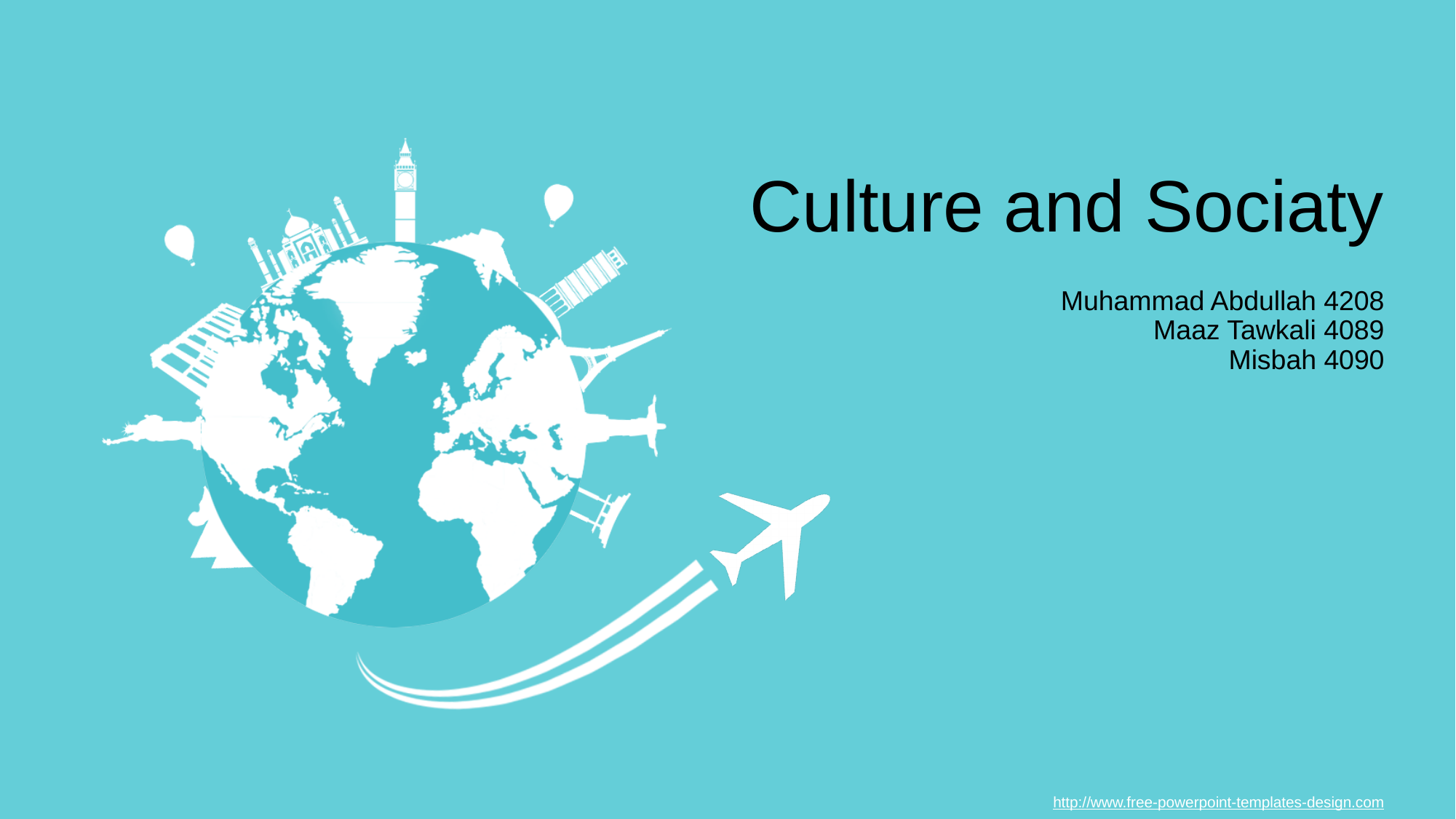

# Culture and Sociaty
Muhammad Abdullah 4208
Maaz Tawkali 4089
Misbah 4090
http://www.free-powerpoint-templates-design.com